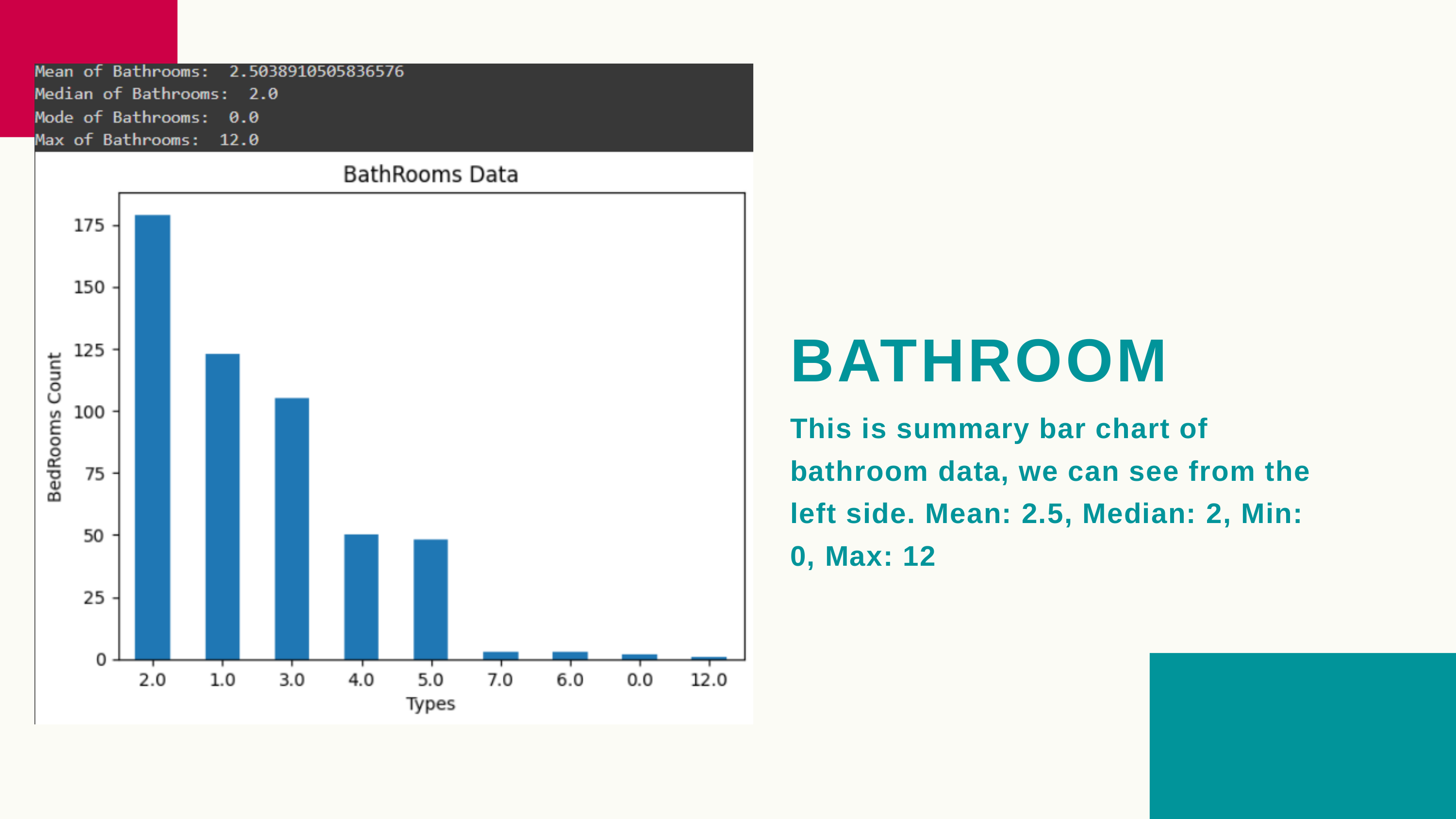

BATHROOM
This is summary bar chart of bathroom data, we can see from the left side. Mean: 2.5, Median: 2, Min: 0, Max: 12